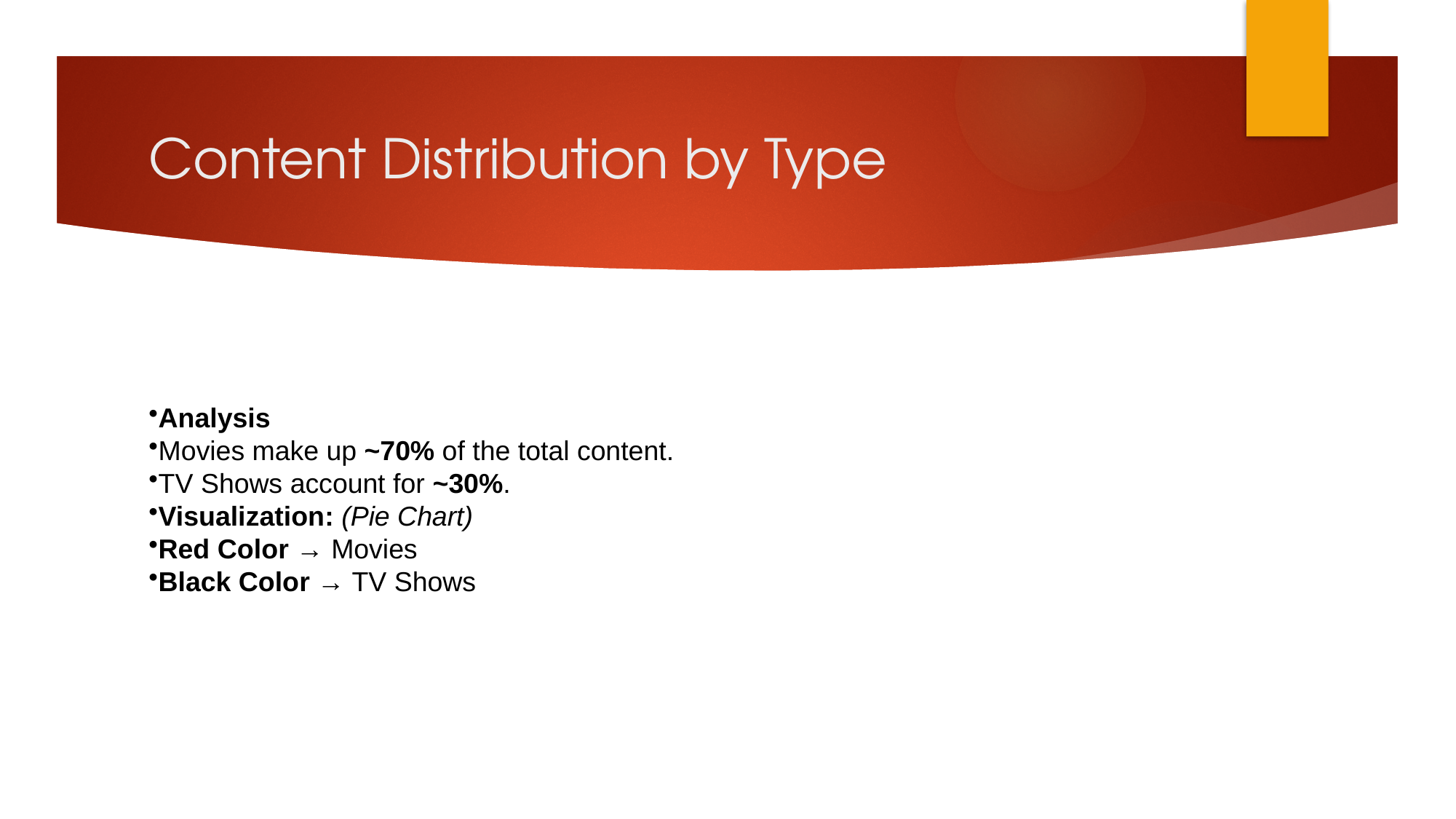

# Content Distribution by Type
Analysis
Movies make up ~70% of the total content.
TV Shows account for ~30%.
Visualization: (Pie Chart)
Red Color → Movies
Black Color → TV Shows